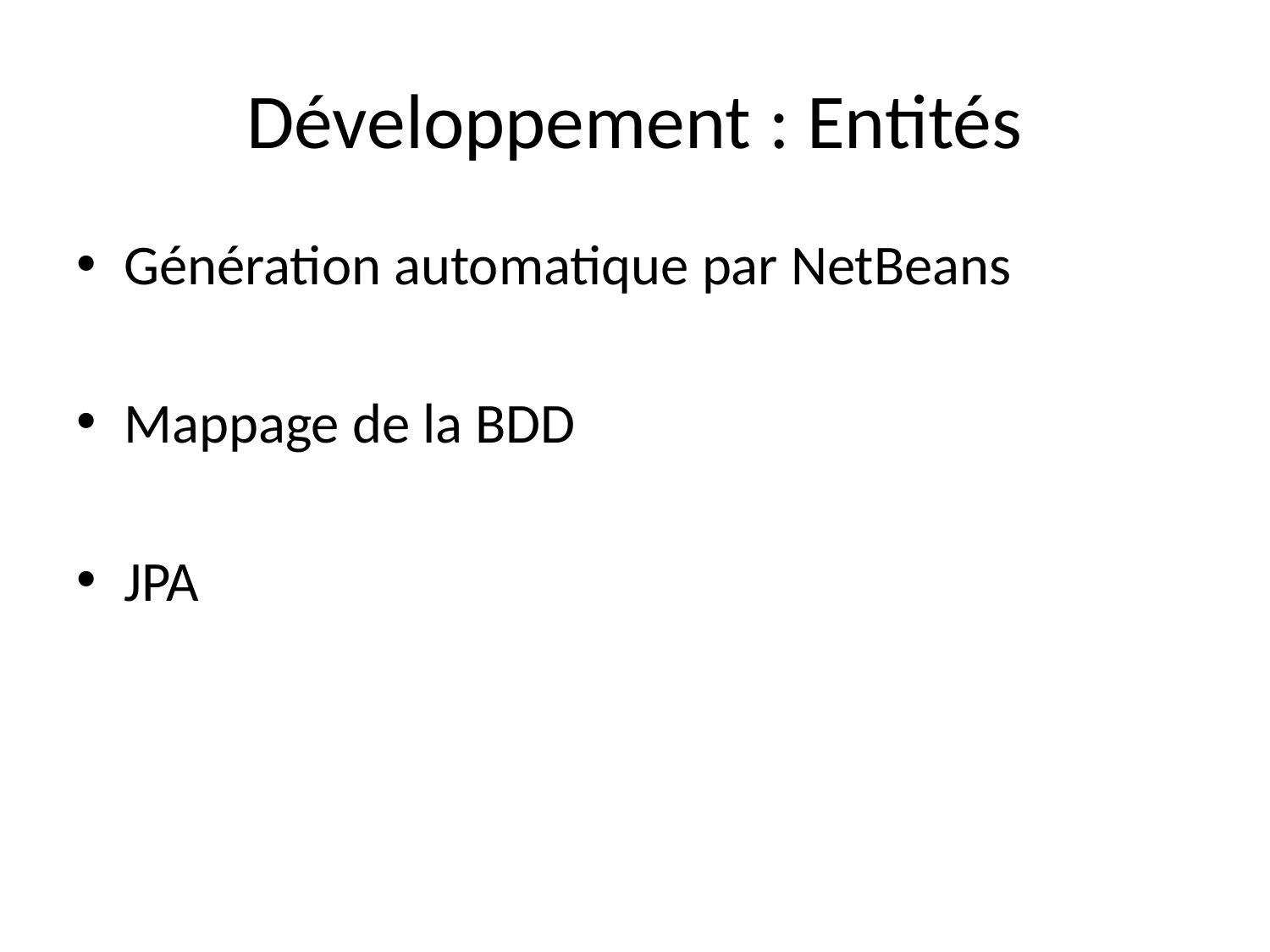

# Développement : Entités
Génération automatique par NetBeans

Mappage de la BDD

JPA